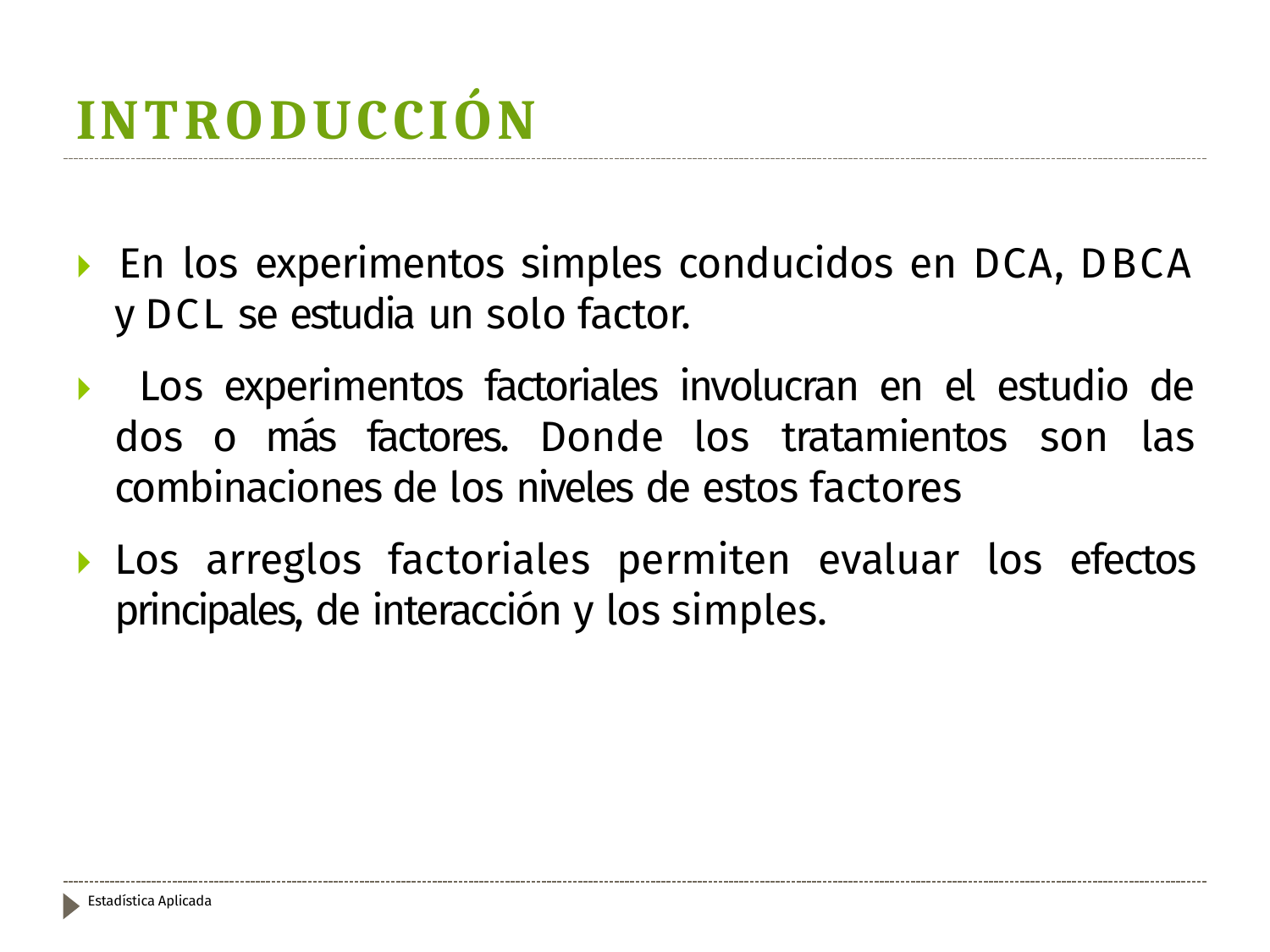

# INTRODUCCIÓN
🞂​ En los experimentos simples conducidos en DCA, DBCA y DCL se estudia un solo factor.
🞂​  Los experimentos factoriales involucran en el estudio de dos o más factores. Donde los tratamientos son las combinaciones de los niveles de estos factores
🞂​ Los  arreglos  factoriales  permiten  evaluar  los  efectos principales, de interacción y los simples.
Estadística Aplicada